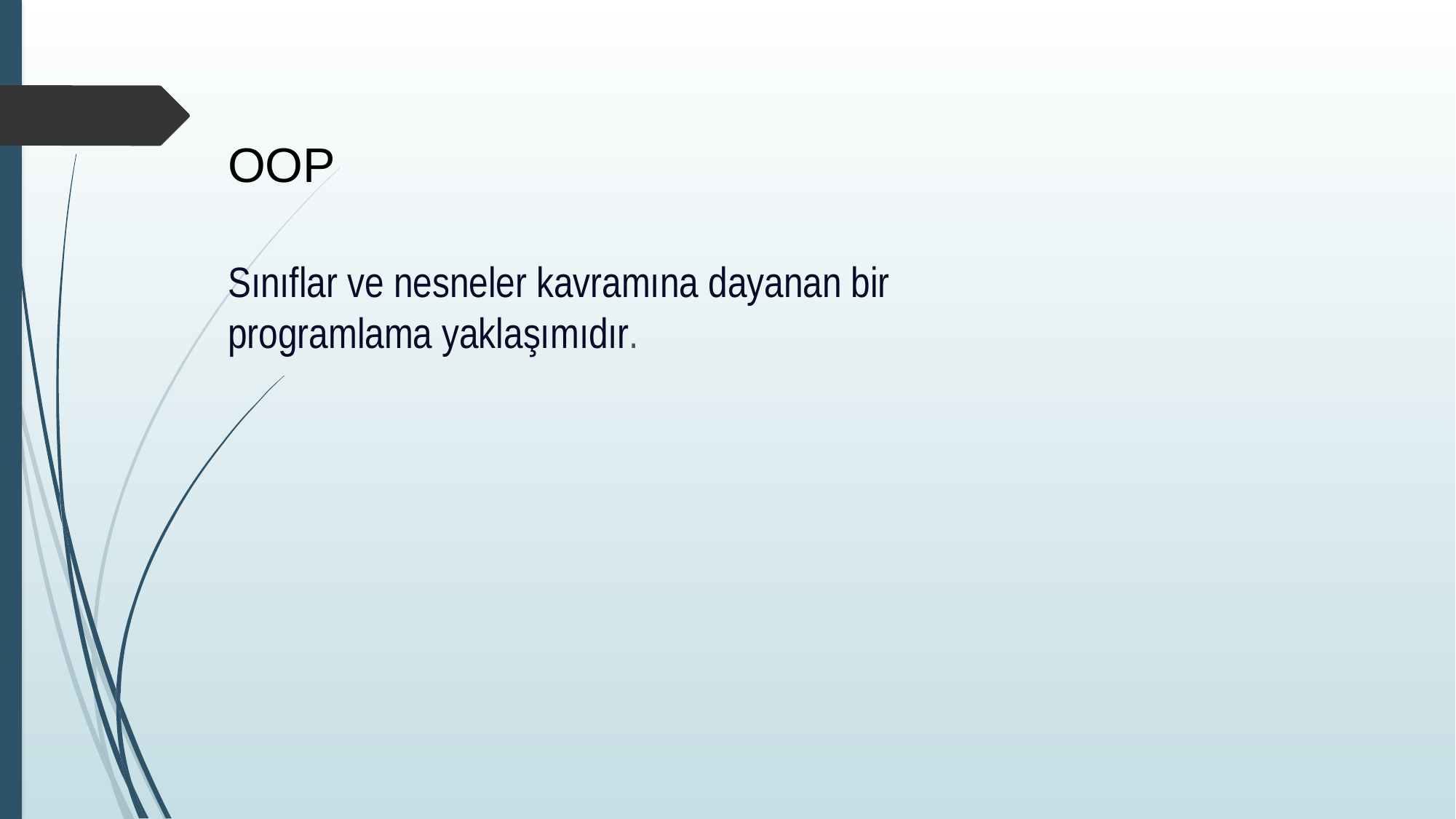

OOP
Sınıflar ve nesneler kavramına dayanan bir programlama yaklaşımıdır.